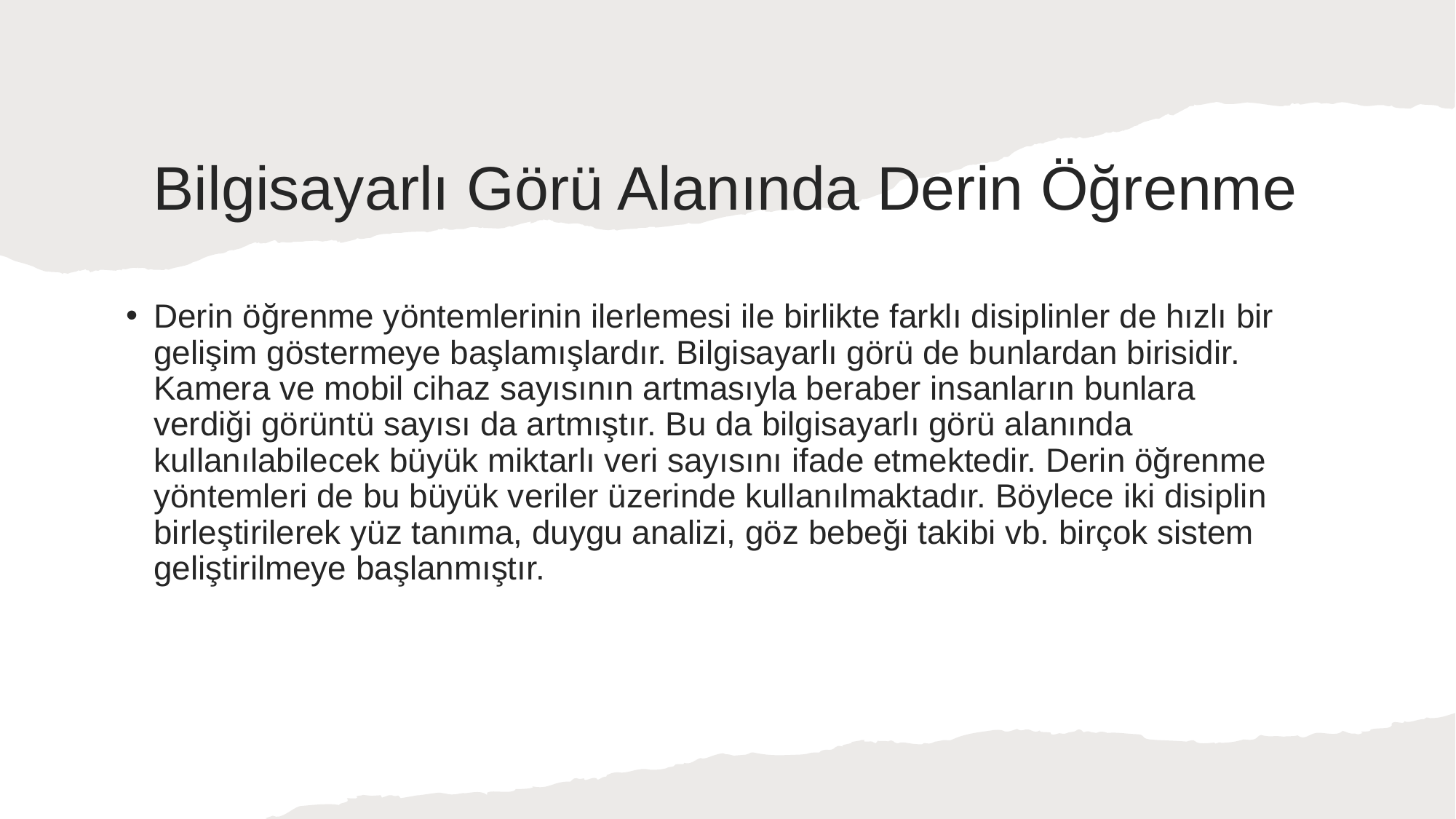

# Bilgisayarlı Görü Alanında Derin Öğrenme
Derin öğrenme yöntemlerinin ilerlemesi ile birlikte farklı disiplinler de hızlı bir gelişim göstermeye başlamışlardır. Bilgisayarlı görü de bunlardan birisidir. Kamera ve mobil cihaz sayısının artmasıyla beraber insanların bunlara verdiği görüntü sayısı da artmıştır. Bu da bilgisayarlı görü alanında kullanılabilecek büyük miktarlı veri sayısını ifade etmektedir. Derin öğrenme yöntemleri de bu büyük veriler üzerinde kullanılmaktadır. Böylece iki disiplin birleştirilerek yüz tanıma, duygu analizi, göz bebeği takibi vb. birçok sistem geliştirilmeye başlanmıştır.